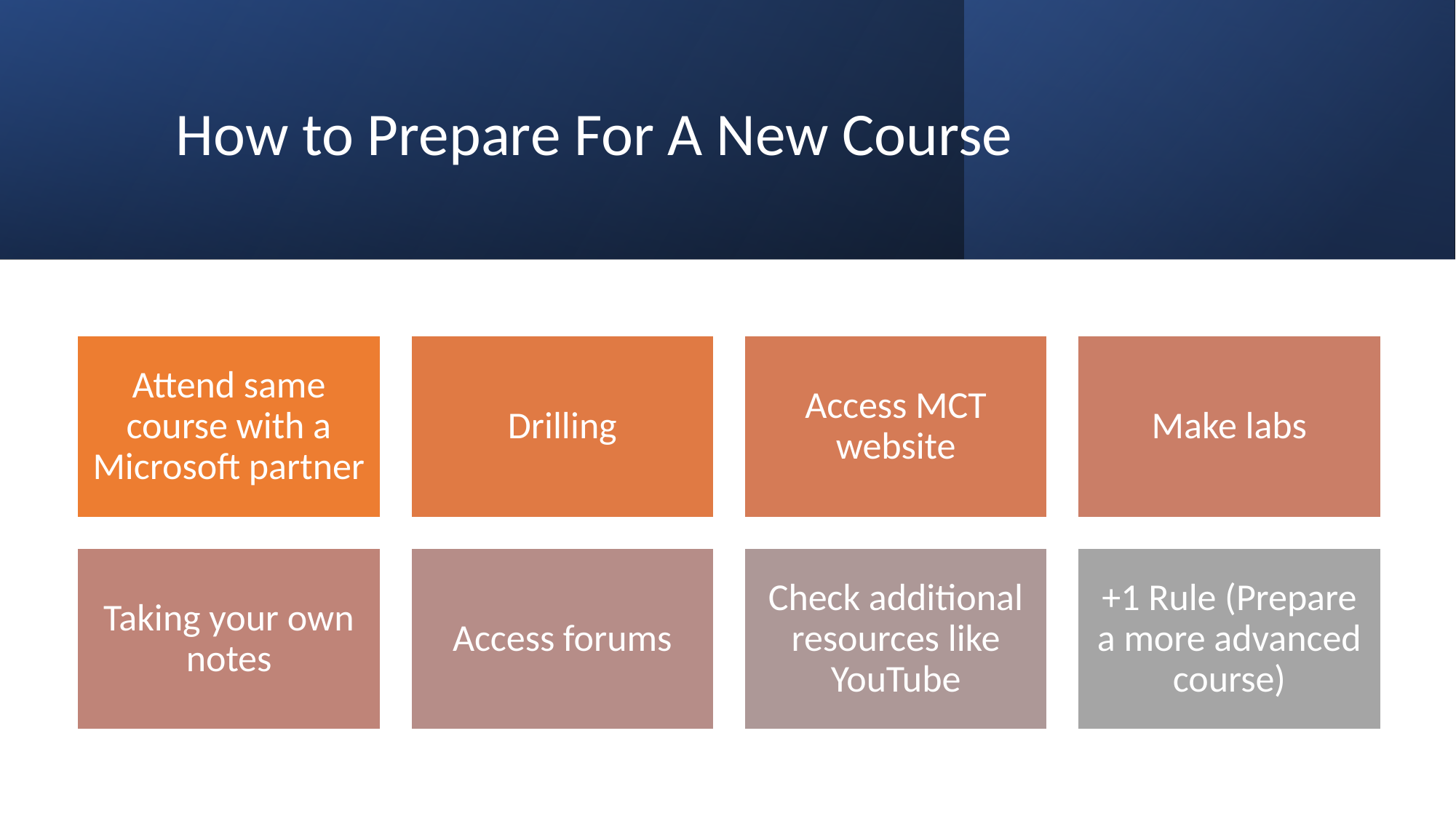

# How to Prepare For A New Course
Attend same course with a Microsoft partner
Drilling
Access MCT website
Make labs
Taking your own notes
Access forums
Check additional resources like YouTube
+1 Rule (Prepare a more advanced course)